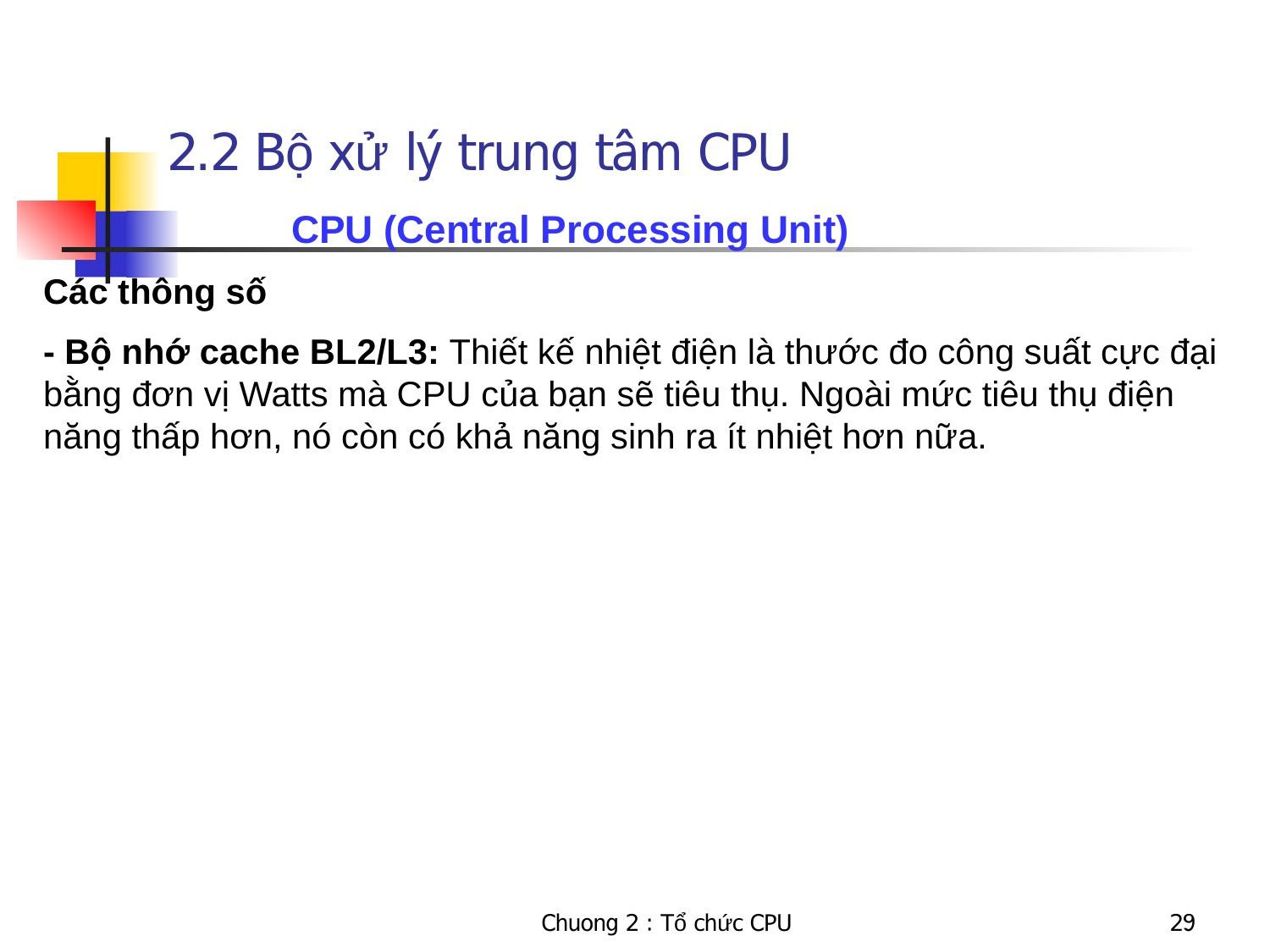

# 2.2 Bộ xử lý trung tâm CPU
                       CPU (Central Processing Unit)
Các thông số
- Bộ nhớ cache BL2/L3: Thiết kế nhiệt điện là thước đo công suất cực đại bằng đơn vị Watts mà CPU của bạn sẽ tiêu thụ. Ngoài mức tiêu thụ điện năng thấp hơn, nó còn có khả năng sinh ra ít nhiệt hơn nữa.

Chuong 2 : Tổ chức CPU
29